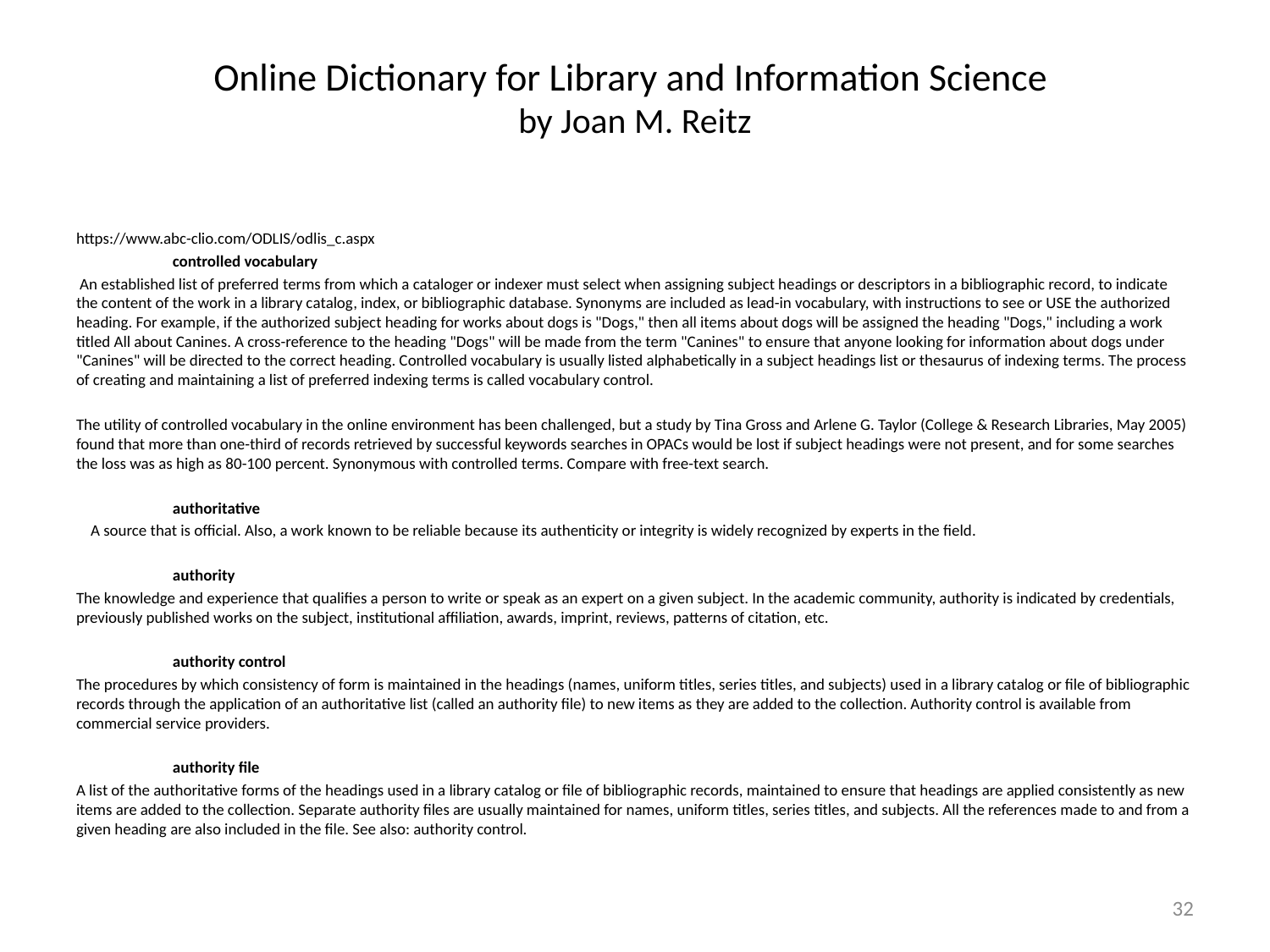

# Online Dictionary for Library and Information Science by Joan M. Reitz
https://www.abc-clio.com/ODLIS/odlis_c.aspx
	controlled vocabulary
 An established list of preferred terms from which a cataloger or indexer must select when assigning subject headings or descriptors in a bibliographic record, to indicate the content of the work in a library catalog, index, or bibliographic database. Synonyms are included as lead-in vocabulary, with instructions to see or USE the authorized heading. For example, if the authorized subject heading for works about dogs is "Dogs," then all items about dogs will be assigned the heading "Dogs," including a work titled All about Canines. A cross-reference to the heading "Dogs" will be made from the term "Canines" to ensure that anyone looking for information about dogs under "Canines" will be directed to the correct heading. Controlled vocabulary is usually listed alphabetically in a subject headings list or thesaurus of indexing terms. The process of creating and maintaining a list of preferred indexing terms is called vocabulary control.

The utility of controlled vocabulary in the online environment has been challenged, but a study by Tina Gross and Arlene G. Taylor (College & Research Libraries, May 2005) found that more than one-third of records retrieved by successful keywords searches in OPACs would be lost if subject headings were not present, and for some searches the loss was as high as 80-100 percent. Synonymous with controlled terms. Compare with free-text search.

	authoritative
    A source that is official. Also, a work known to be reliable because its authenticity or integrity is widely recognized by experts in the field.

	authority
The knowledge and experience that qualifies a person to write or speak as an expert on a given subject. In the academic community, authority is indicated by credentials, previously published works on the subject, institutional affiliation, awards, imprint, reviews, patterns of citation, etc.

	authority control
The procedures by which consistency of form is maintained in the headings (names, uniform titles, series titles, and subjects) used in a library catalog or file of bibliographic records through the application of an authoritative list (called an authority file) to new items as they are added to the collection. Authority control is available from commercial service providers.

	authority file
A list of the authoritative forms of the headings used in a library catalog or file of bibliographic records, maintained to ensure that headings are applied consistently as new items are added to the collection. Separate authority files are usually maintained for names, uniform titles, series titles, and subjects. All the references made to and from a given heading are also included in the file. See also: authority control.

32